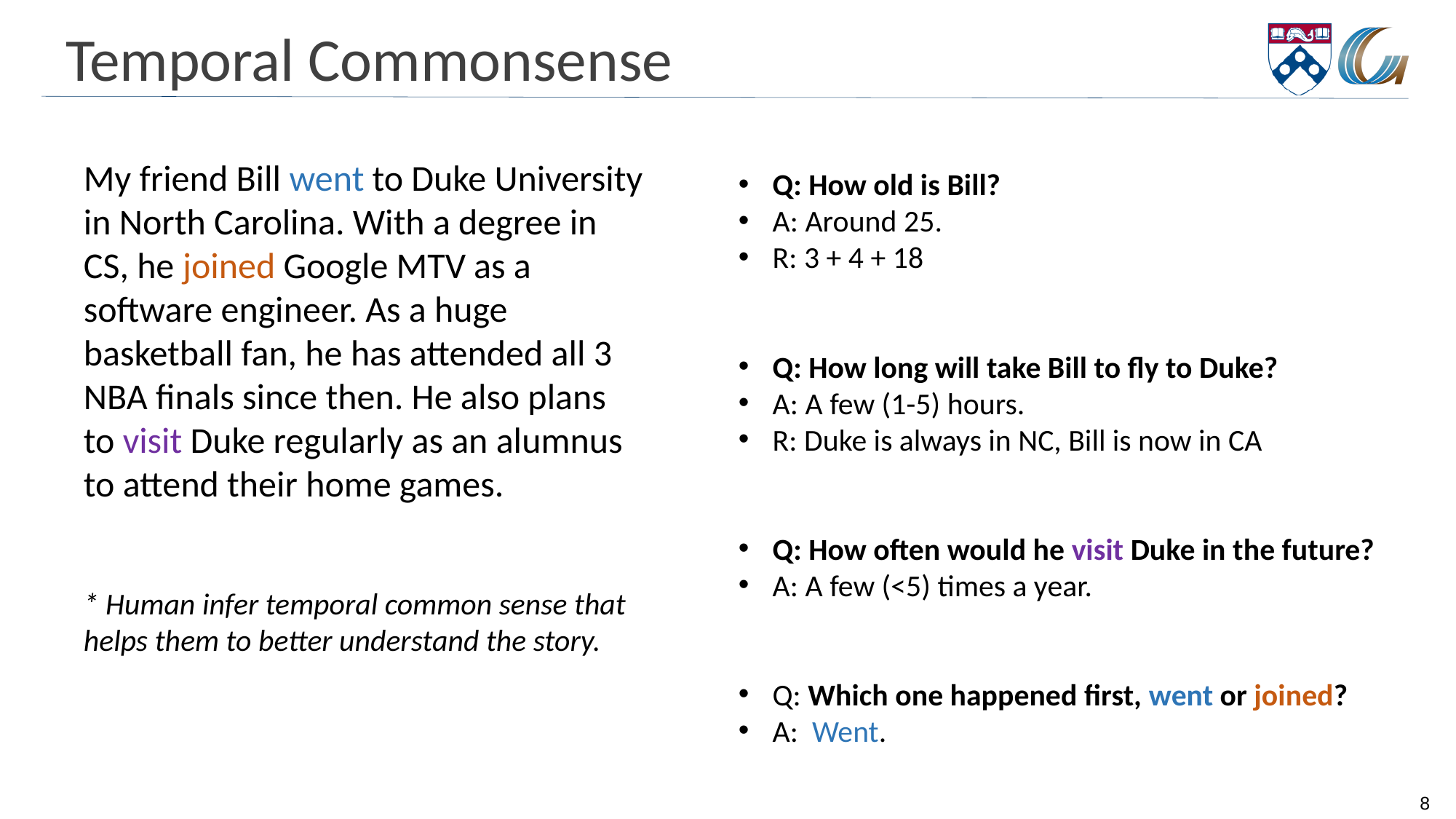

# Temporal Commonsense
My friend Bill went to Duke University in North Carolina. With a degree in CS, he joined Google MTV as a software engineer. As a huge basketball fan, he has attended all 3 NBA finals since then. He also plans to visit Duke regularly as an alumnus to attend their home games.
Q: How old is Bill?
A: Around 25.
R: 3 + 4 + 18

Q: How long will take Bill to fly to Duke?
A: A few (1-5) hours.
R: Duke is always in NC, Bill is now in CA

Q: How often would he visit Duke in the future?
A: A few (<5) times a year.

Q: Which one happened first, went or joined?
A:  Went.

* Human infer temporal common sense that helps them to better understand the story.
8